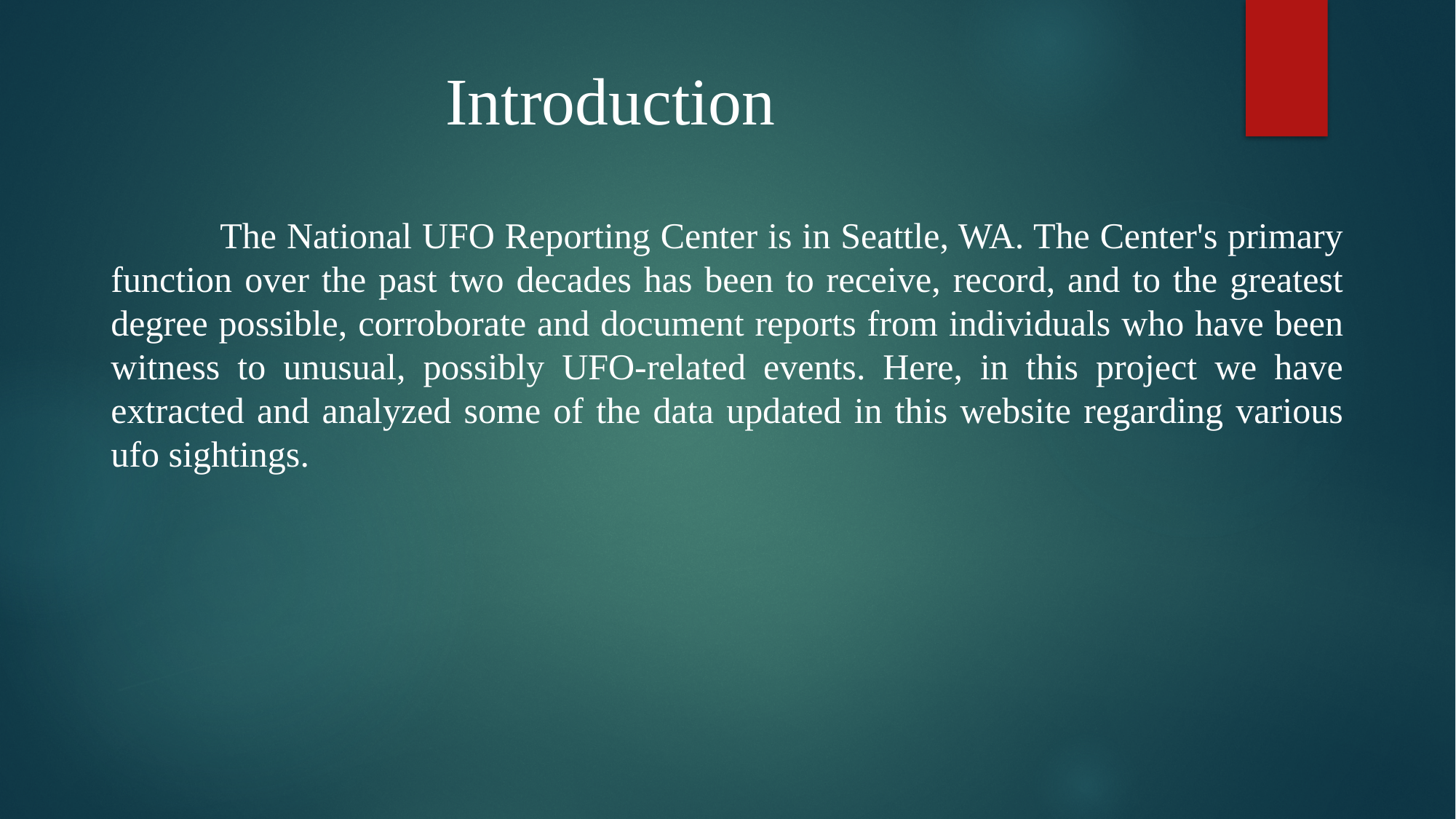

Introduction

	The National UFO Reporting Center is in Seattle, WA. The Center's primary function over the past two decades has been to receive, record, and to the greatest degree possible, corroborate and document reports from individuals who have been witness to unusual, possibly UFO-related events. Here, in this project we have extracted and analyzed some of the data updated in this website regarding various ufo sightings.